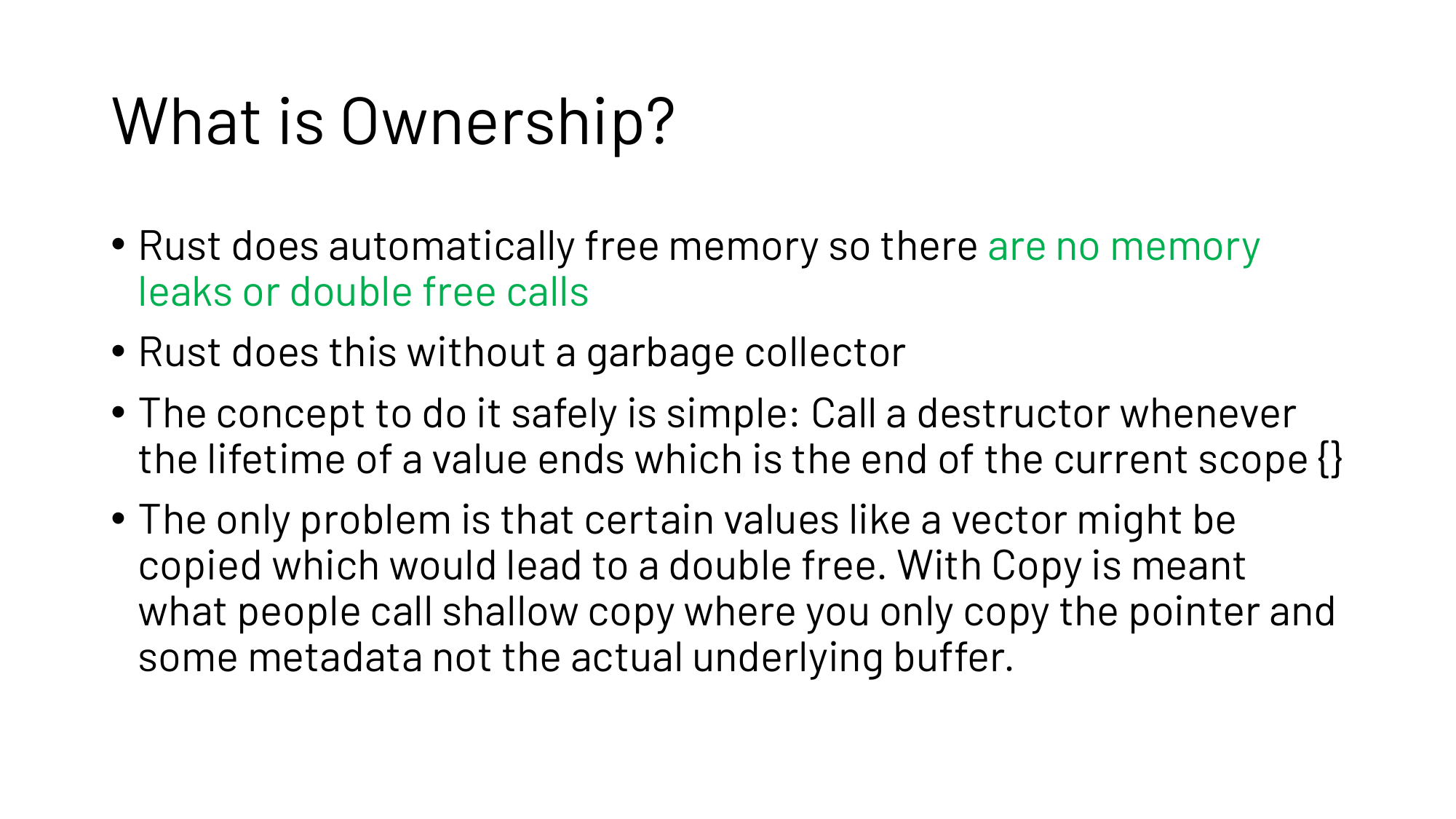

# What is Ownership?
Rust does automatically free memory so there are no memory leaks or double free calls
Rust does this without a garbage collector
The concept to do it safely is simple: Call a destructor whenever the lifetime of a value ends which is the end of the current scope {}
The only problem is that certain values like a vector might be copied which would lead to a double free. With Copy is meant what people call shallow copy where you only copy the pointer and some metadata not the actual underlying buffer.